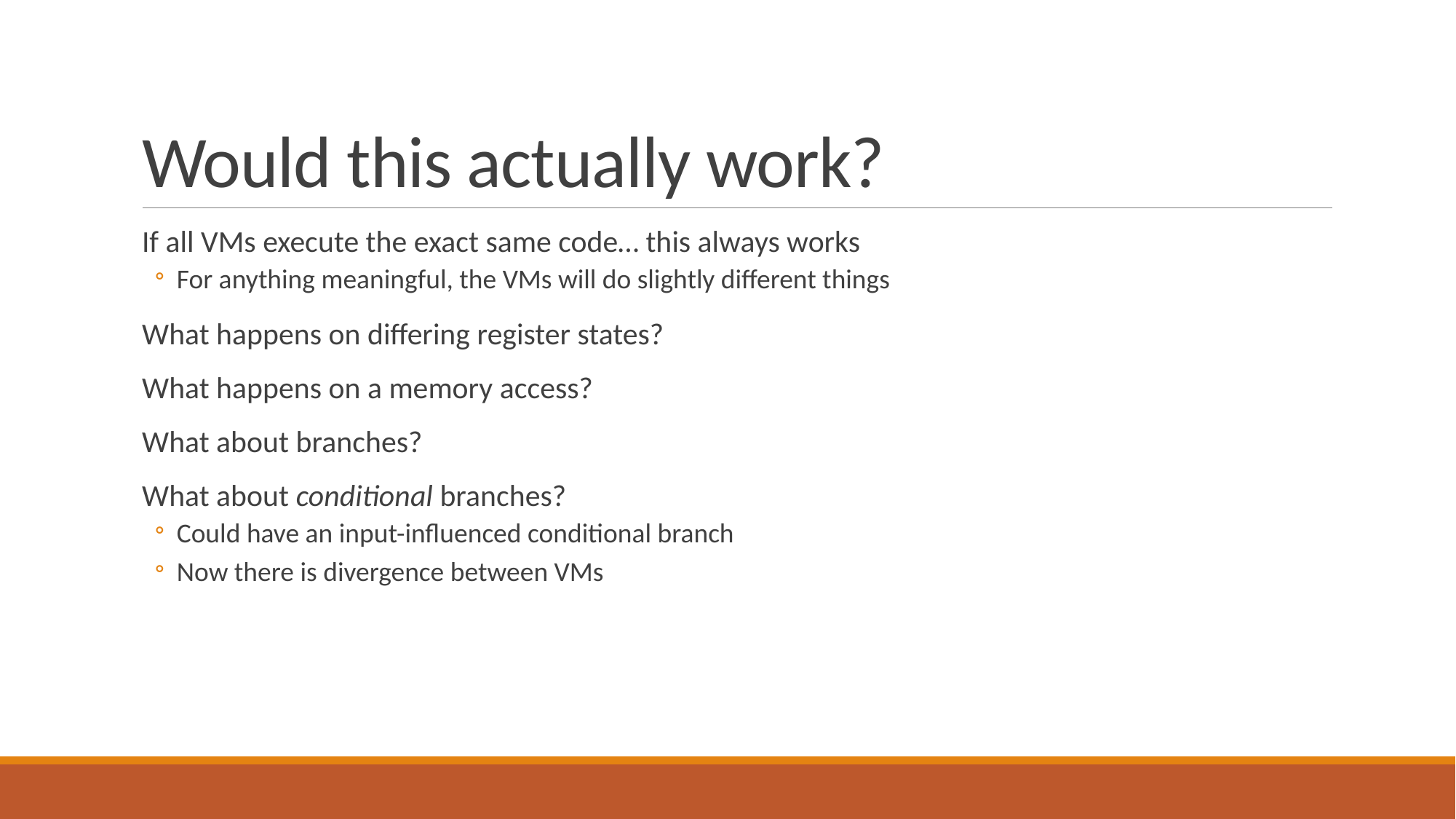

# Would this actually work?
If all VMs execute the exact same code… this always works
For anything meaningful, the VMs will do slightly different things
What happens on differing register states?
What happens on a memory access?
What about branches?
What about conditional branches?
Could have an input-influenced conditional branch
Now there is divergence between VMs